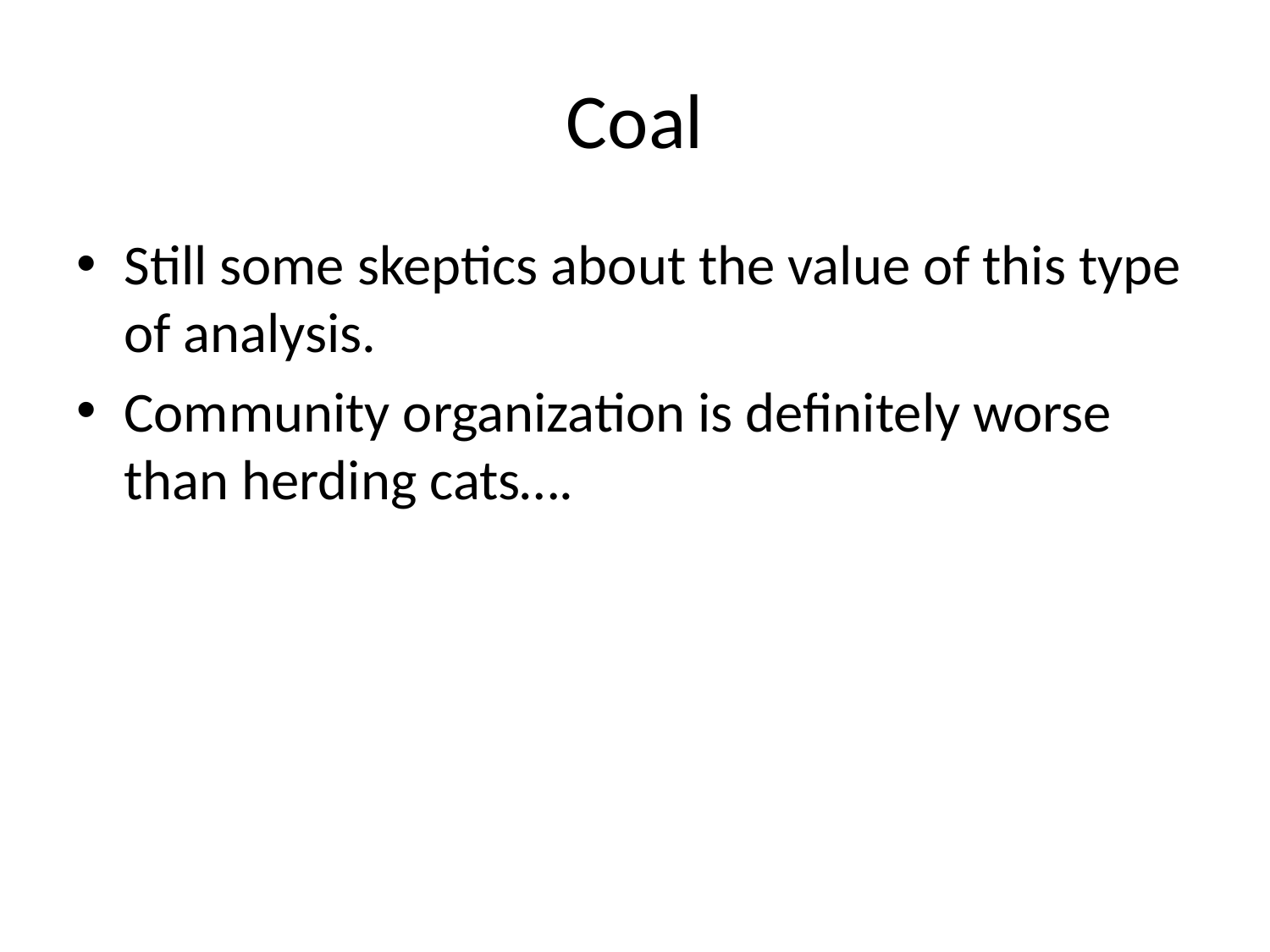

# Coal
Still some skeptics about the value of this type of analysis.
Community organization is definitely worse than herding cats….